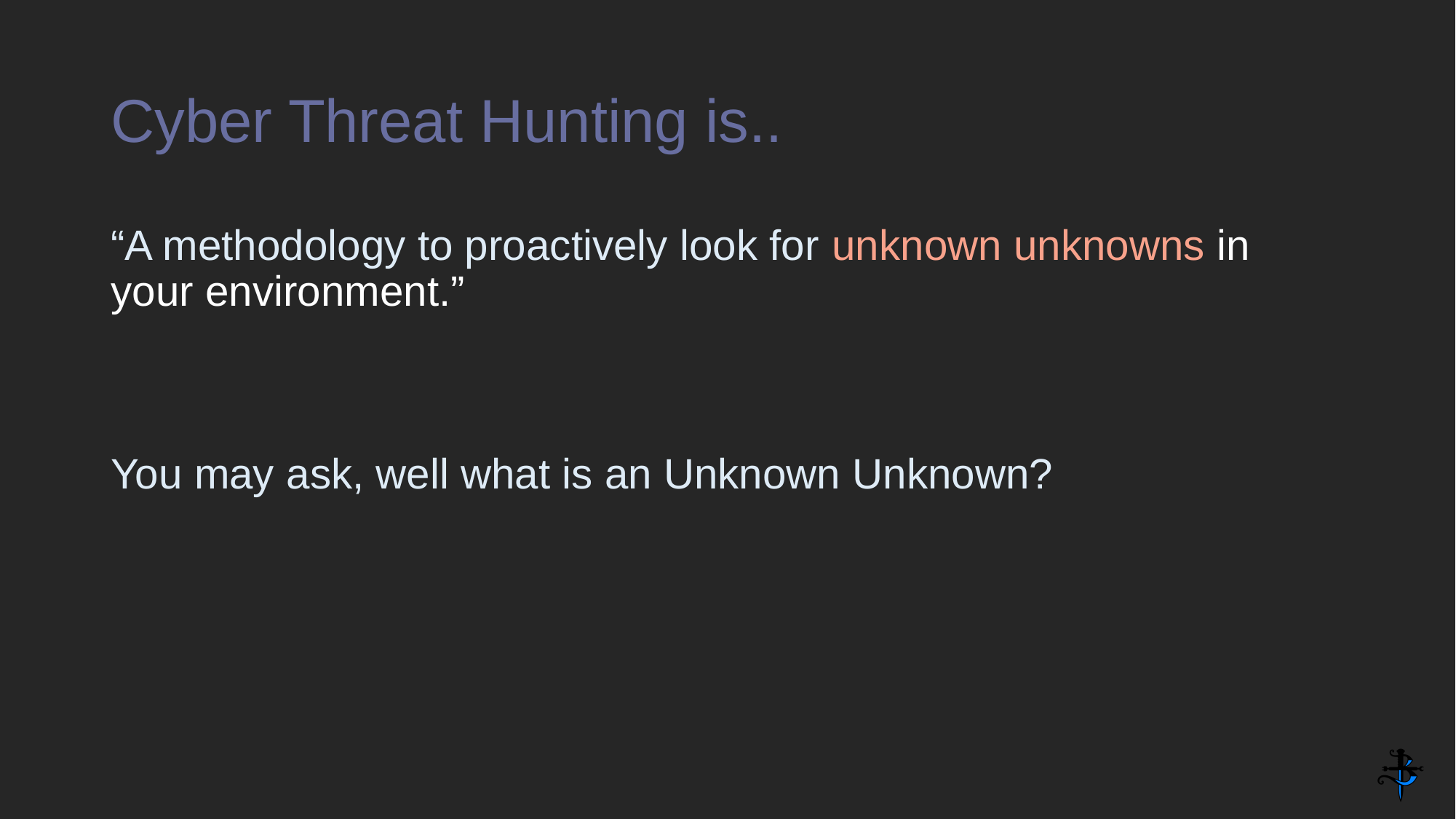

# Cyber Threat Hunting is..
“A methodology to proactively look for unknown unknowns in your environment.”

You may ask, well what is an Unknown Unknown?